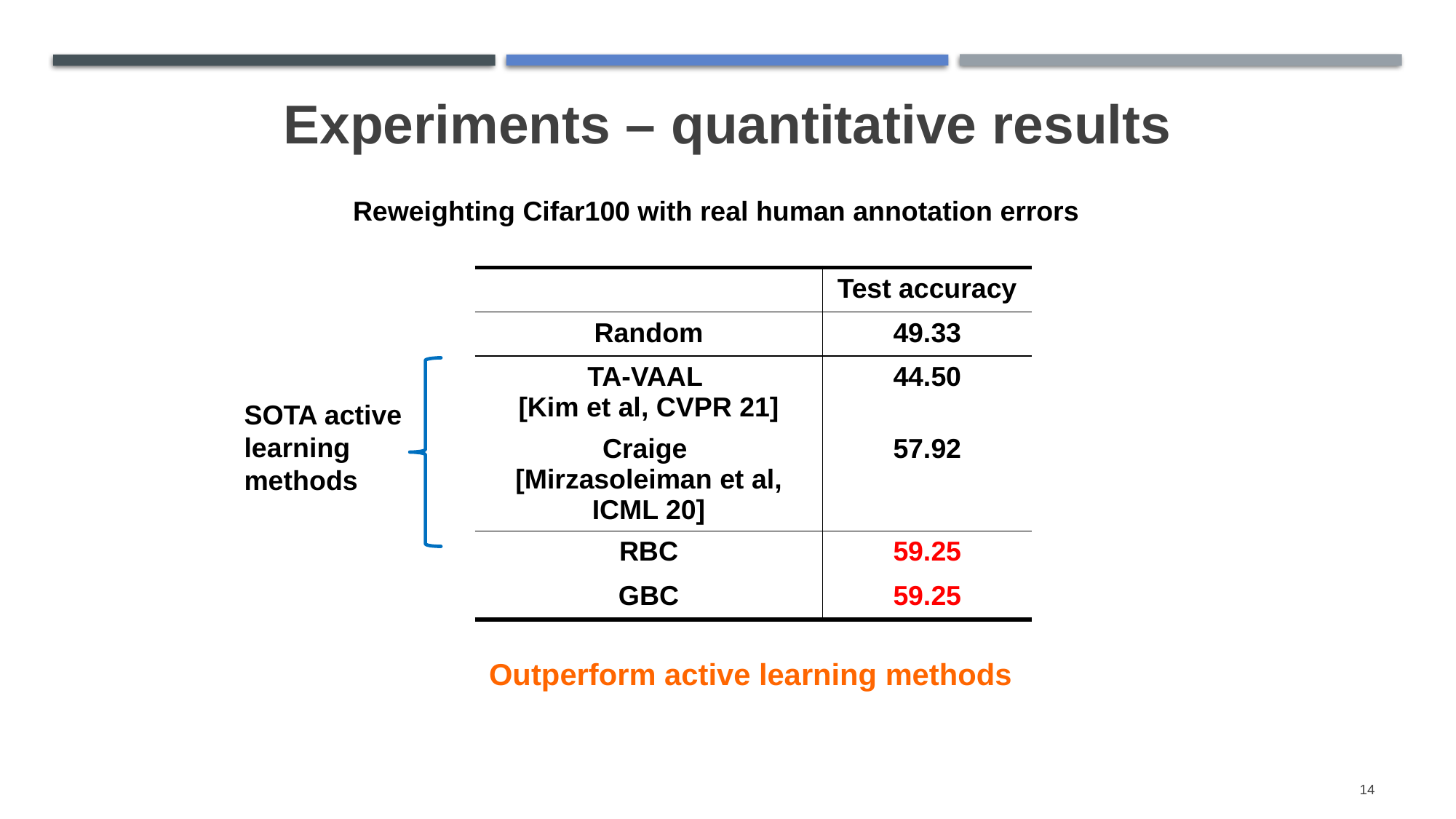

# Experiments – quantitative results
Reweighting Cifar100 with real human annotation errors
|  | Test accuracy |
| --- | --- |
| Random | 49.33 |
| TA-VAAL [Kim et al, CVPR 21] | 44.50 |
| Craige [Mirzasoleiman et al, ICML 20] | 57.92 |
| RBC | 59.25 |
| GBC | 59.25 |

SOTA active learning methods
Outperform active learning methods
14